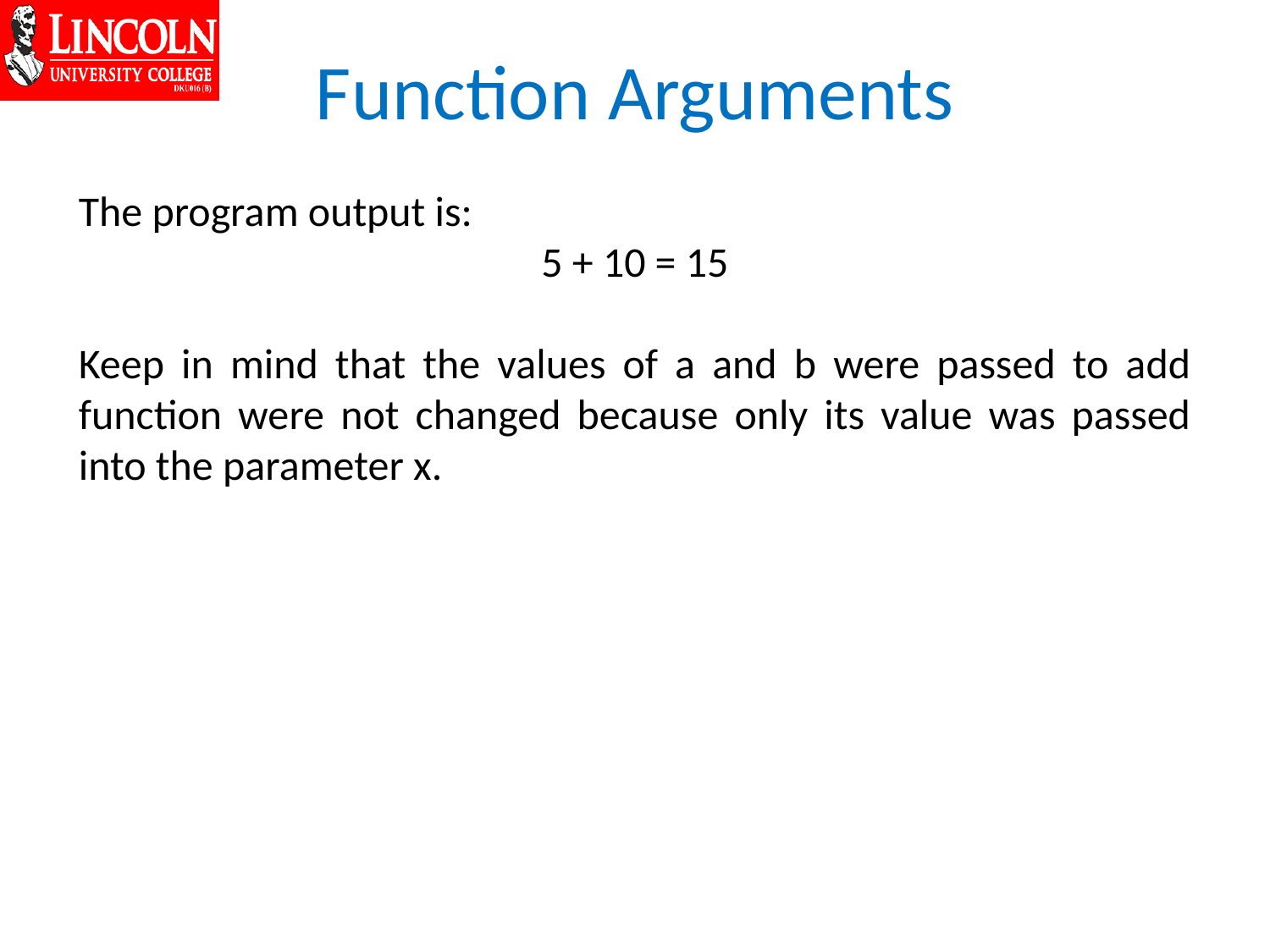

# Function Arguments
The program output is:
5 + 10 = 15

Keep in mind that the values of a and b were passed to add function were not changed because only its value was passed into the parameter x.